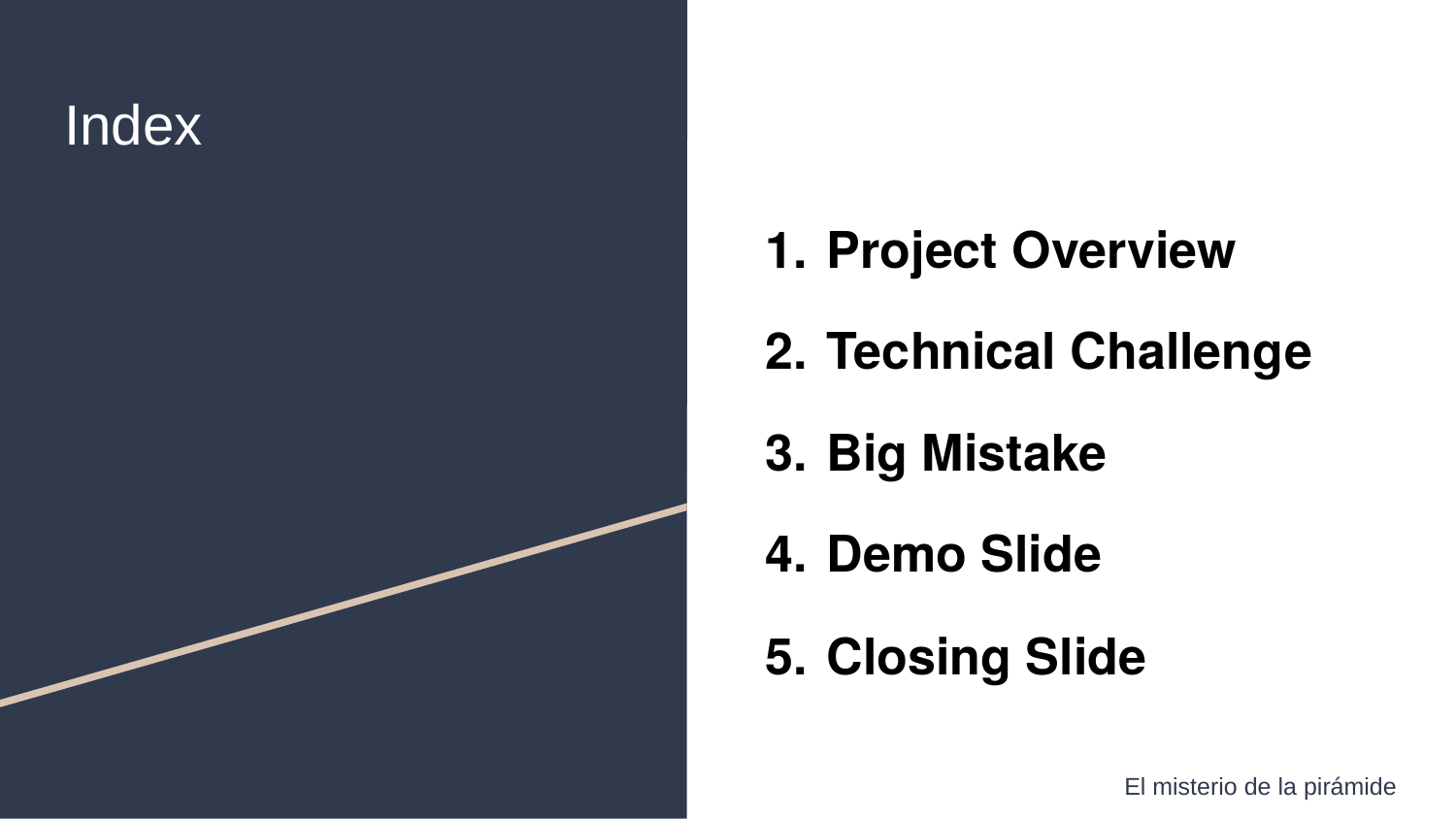

# Index

Project Overview
Technical Challenge
Big Mistake
Demo Slide
Closing Slide
El misterio de la pirámide